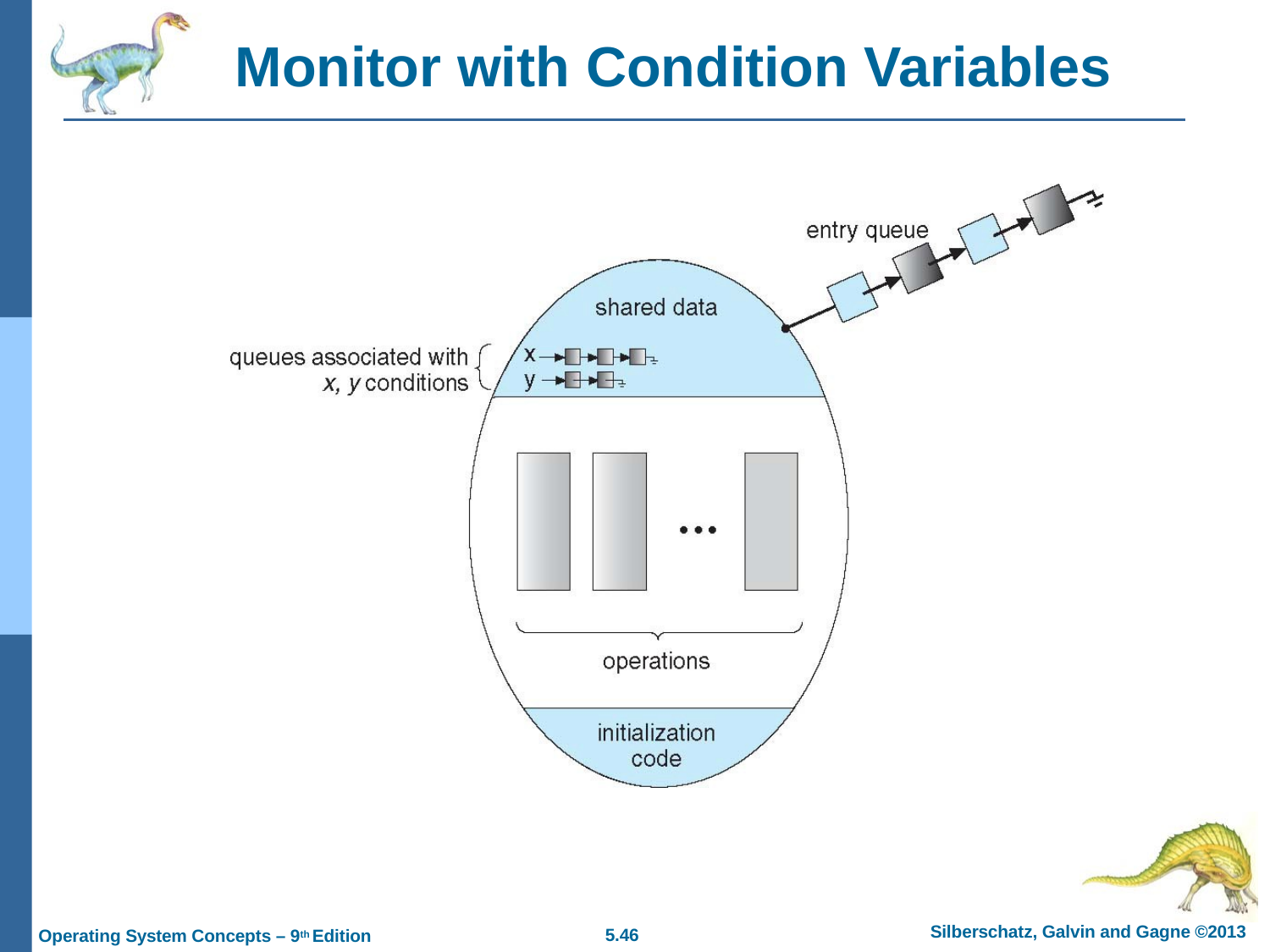

# Monitor with Condition Variables

Silberschatz, Galvin and Gagne ©2013
5.46
Operating System Concepts – 9th Edition